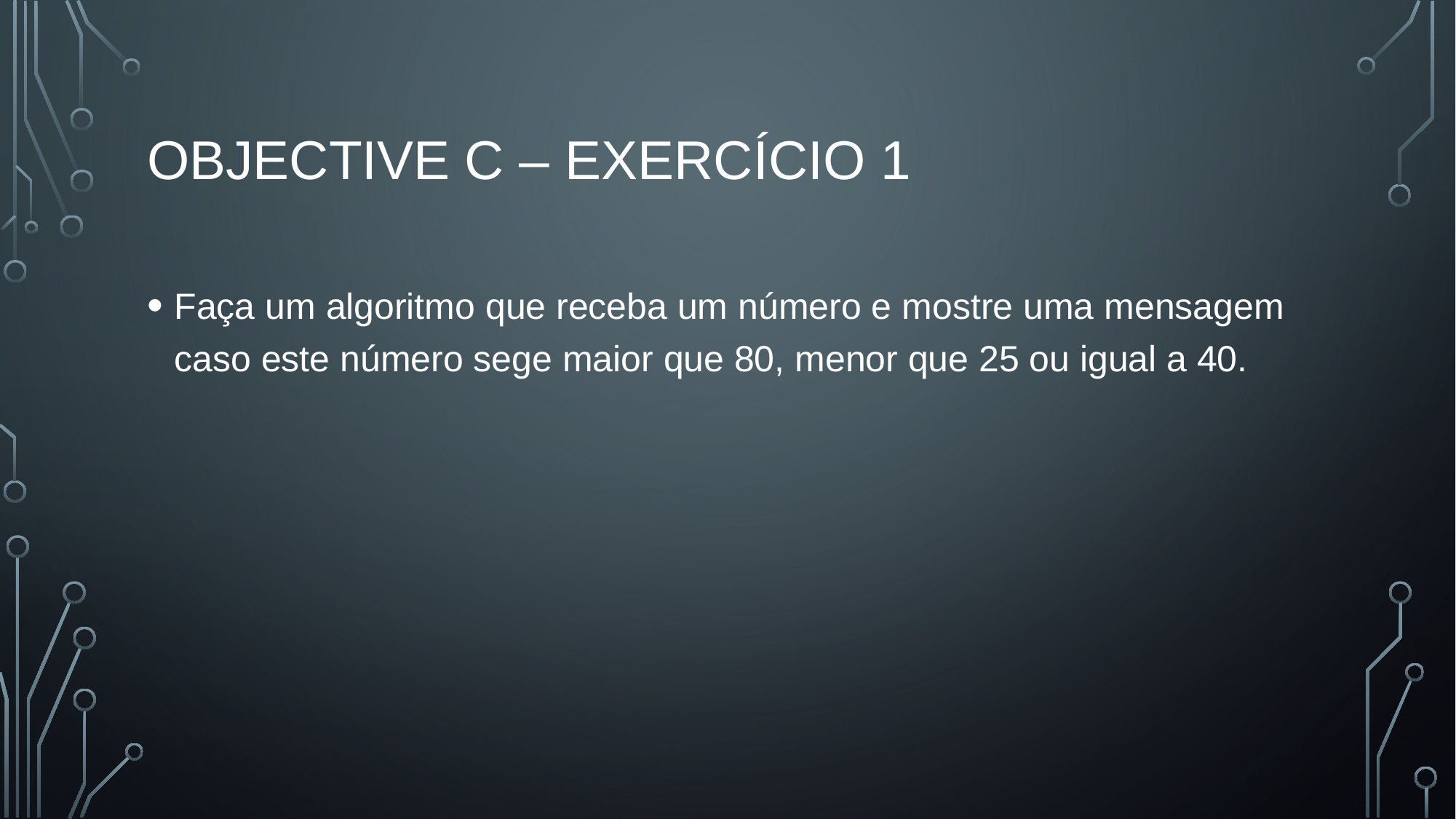

# Objective c – exercício 1
Faça um algoritmo que receba um número e mostre uma mensagem caso este número sege maior que 80, menor que 25 ou igual a 40.